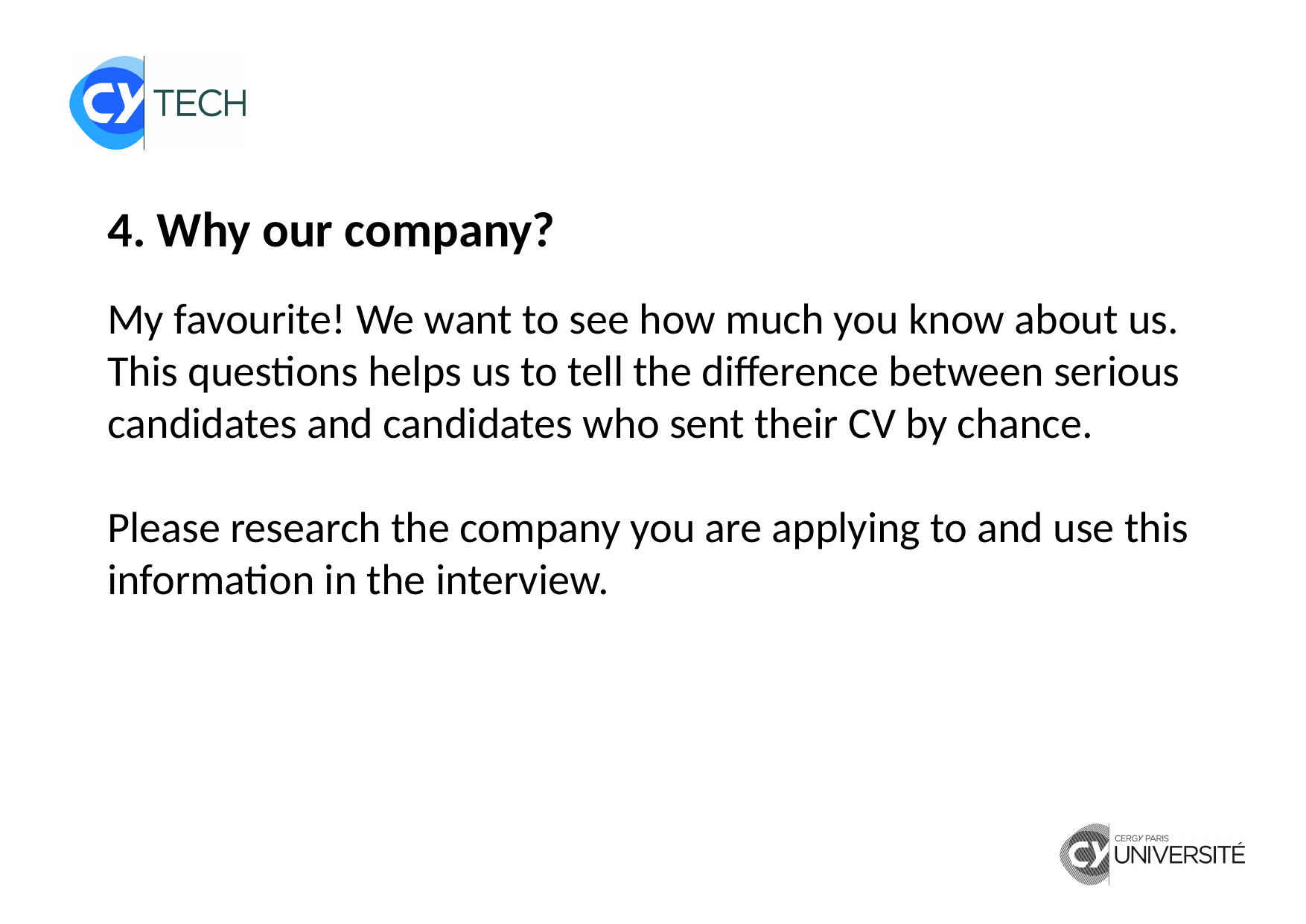

4. Why our company?

My favourite! We want to see how much you know about us. This questions helps us to tell the difference between serious candidates and candidates who sent their CV by chance.

Please research the company you are applying to and use this information in the interview.